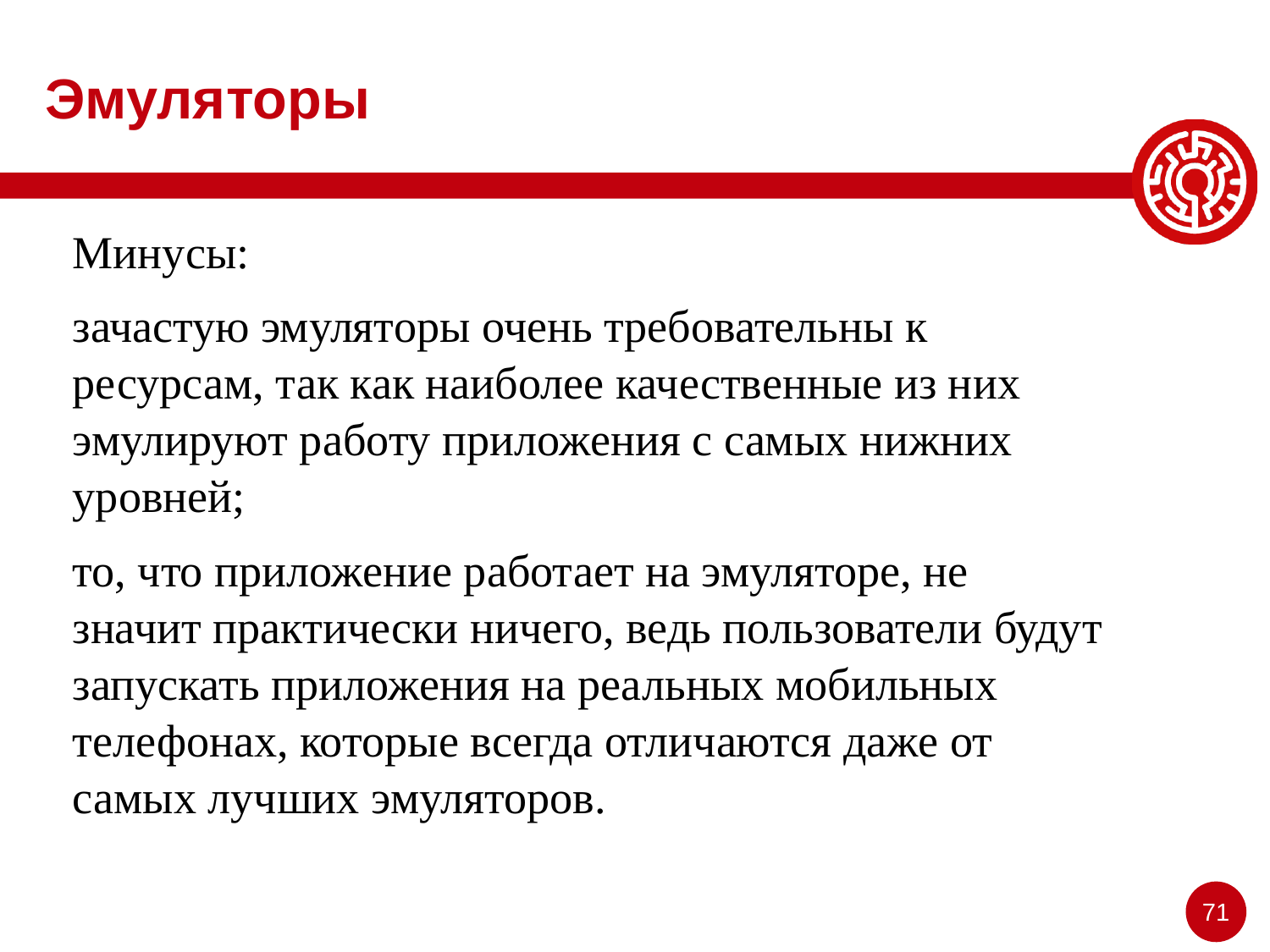

# Эмуляторы
Минусы:
зачастую эмуляторы очень требовательны к ресурсам, так как наиболее качественные из них эмулируют работу приложения с самых нижних уровней;
то, что приложение работает на эмуляторе, не значит практически ничего, ведь пользователи будут запускать приложения на реальных мобильных телефонах, которые всегда отличаются даже от самых лучших эмуляторов.
71